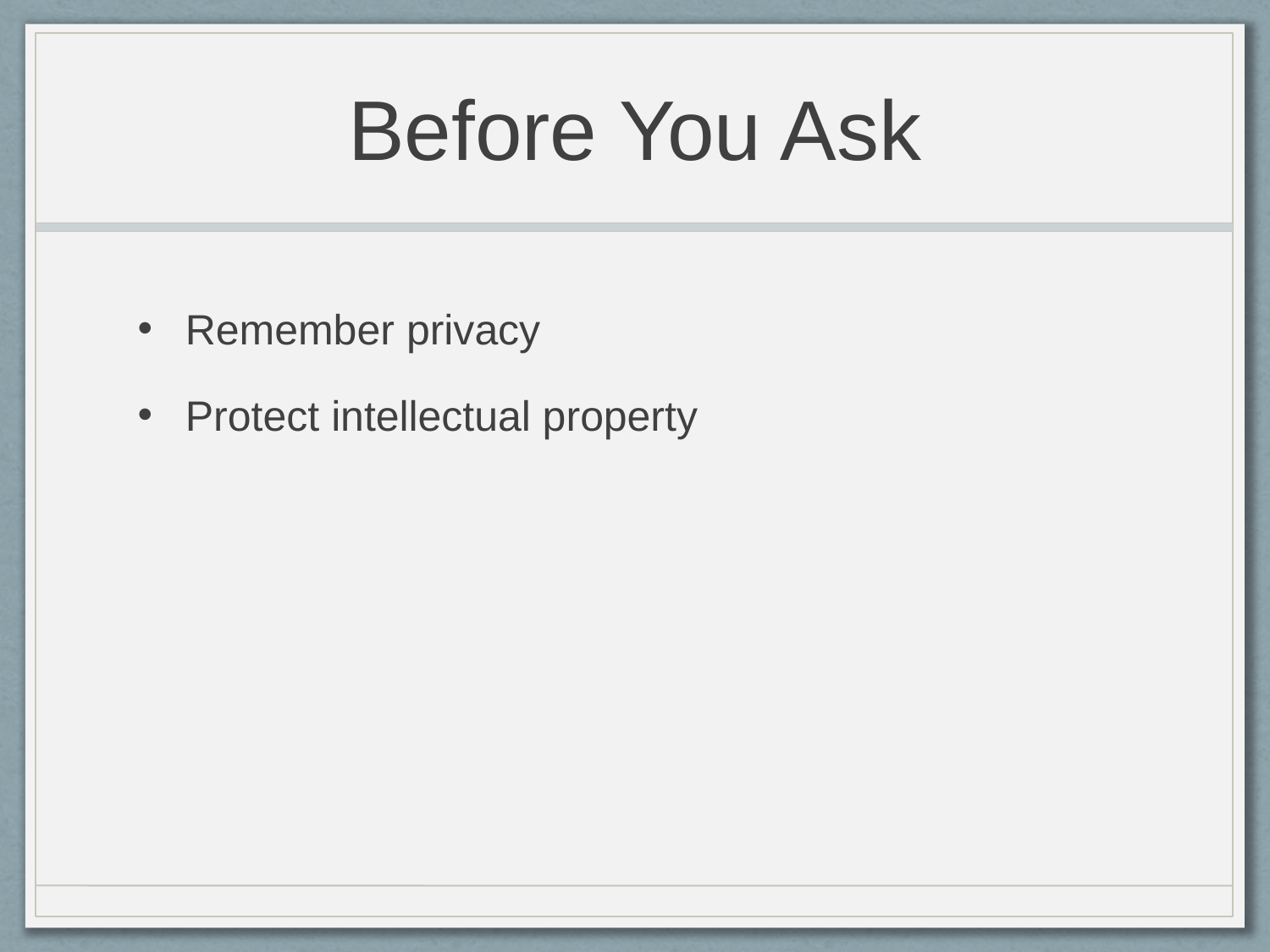

# Before You Ask
Remember privacy
Protect intellectual property